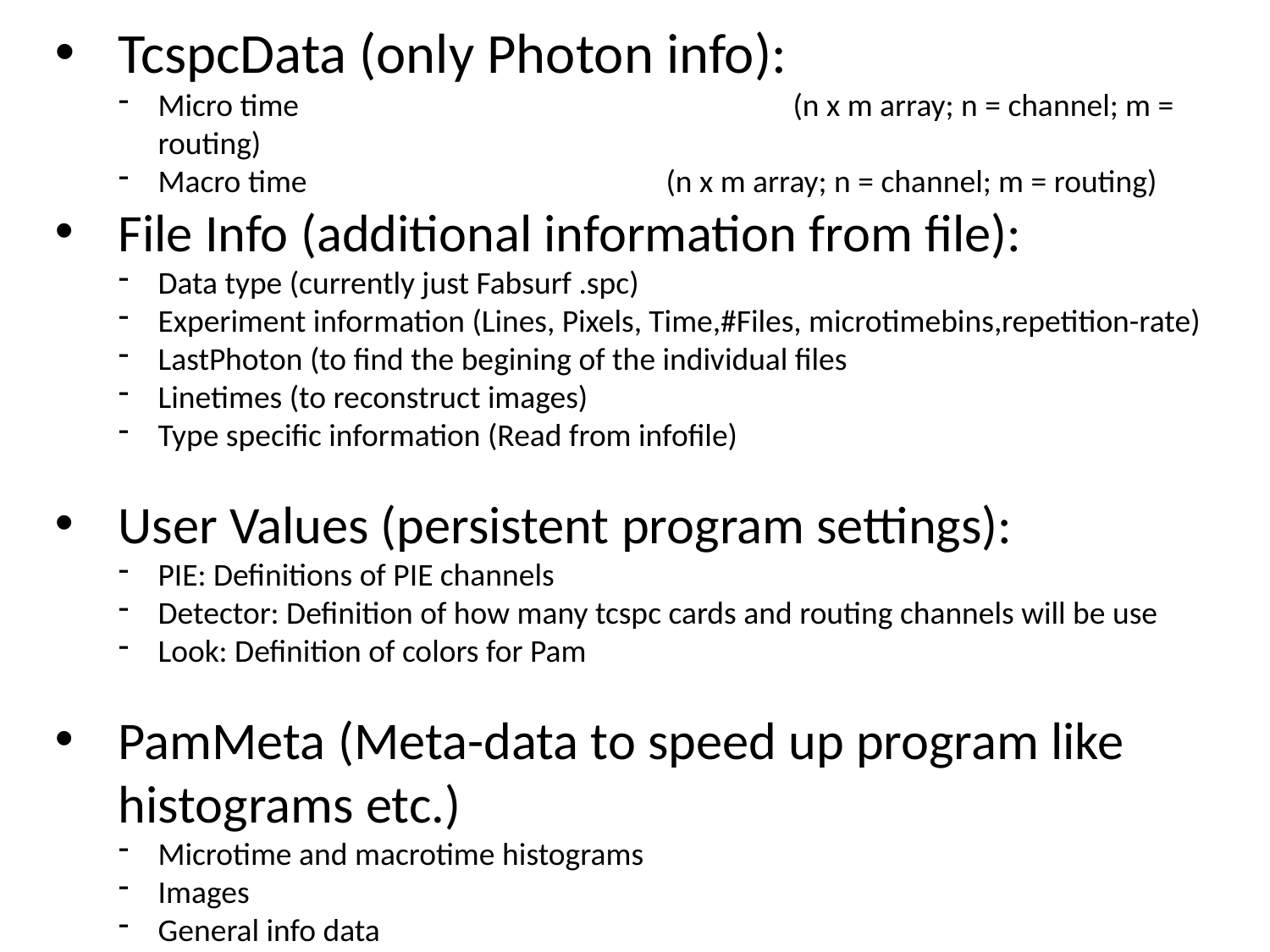

TcspcData (only Photon info):
Micro time 				(n x m array; n = channel; m = routing)
Macro time 			(n x m array; n = channel; m = routing)
File Info (additional information from file):
Data type (currently just Fabsurf .spc)
Experiment information (Lines, Pixels, Time,#Files, microtimebins,repetition-rate)
LastPhoton (to find the begining of the individual files
Linetimes (to reconstruct images)
Type specific information (Read from infofile)

User Values (persistent program settings):
PIE: Definitions of PIE channels
Detector: Definition of how many tcspc cards and routing channels will be use
Look: Definition of colors for Pam

PamMeta (Meta-data to speed up program like histograms etc.)
Microtime and macrotime histograms
Images
General info data
x-axis vectors